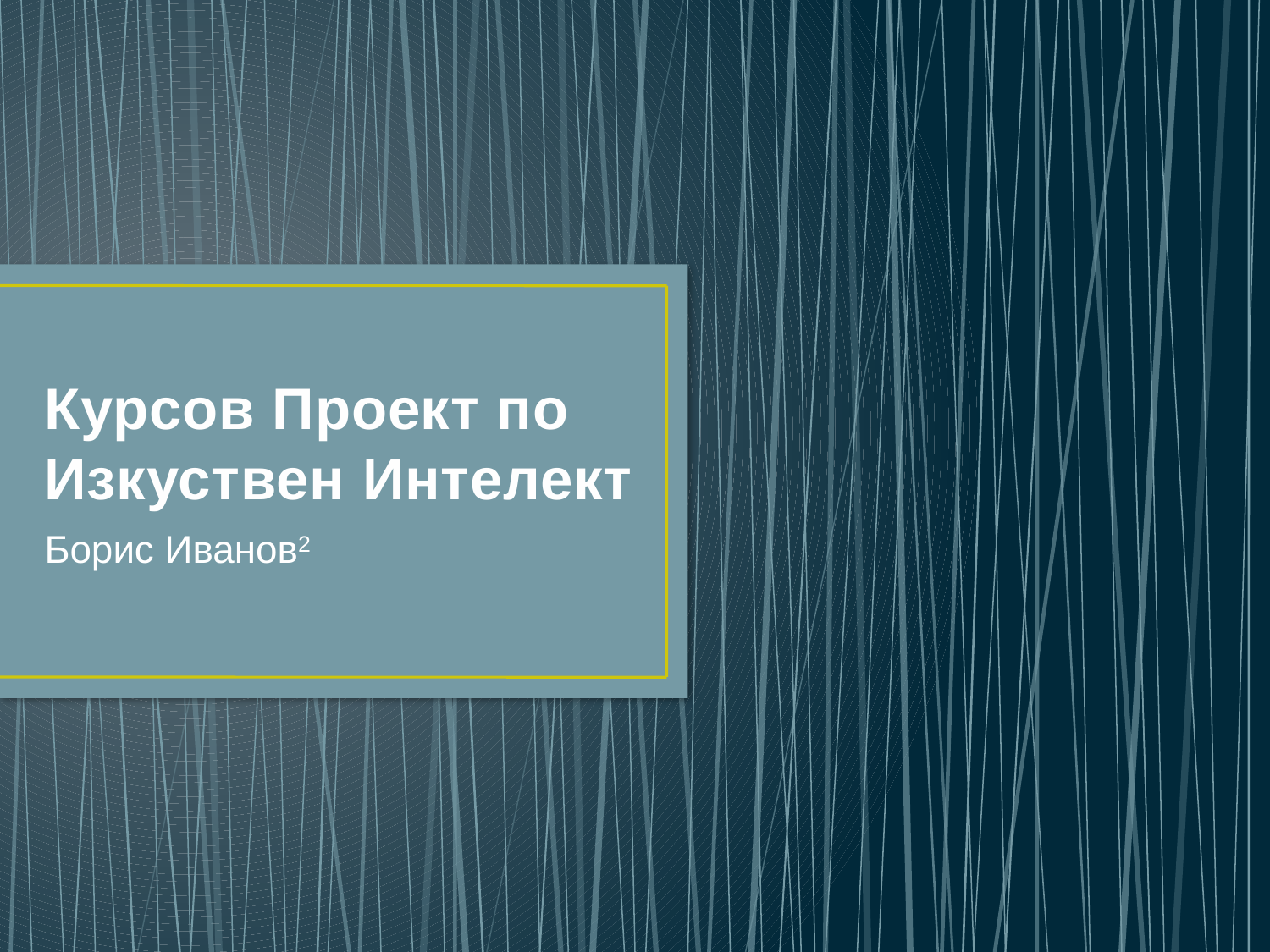

# Курсов Проект по Изкуствен Интелект
Борис Иванов2